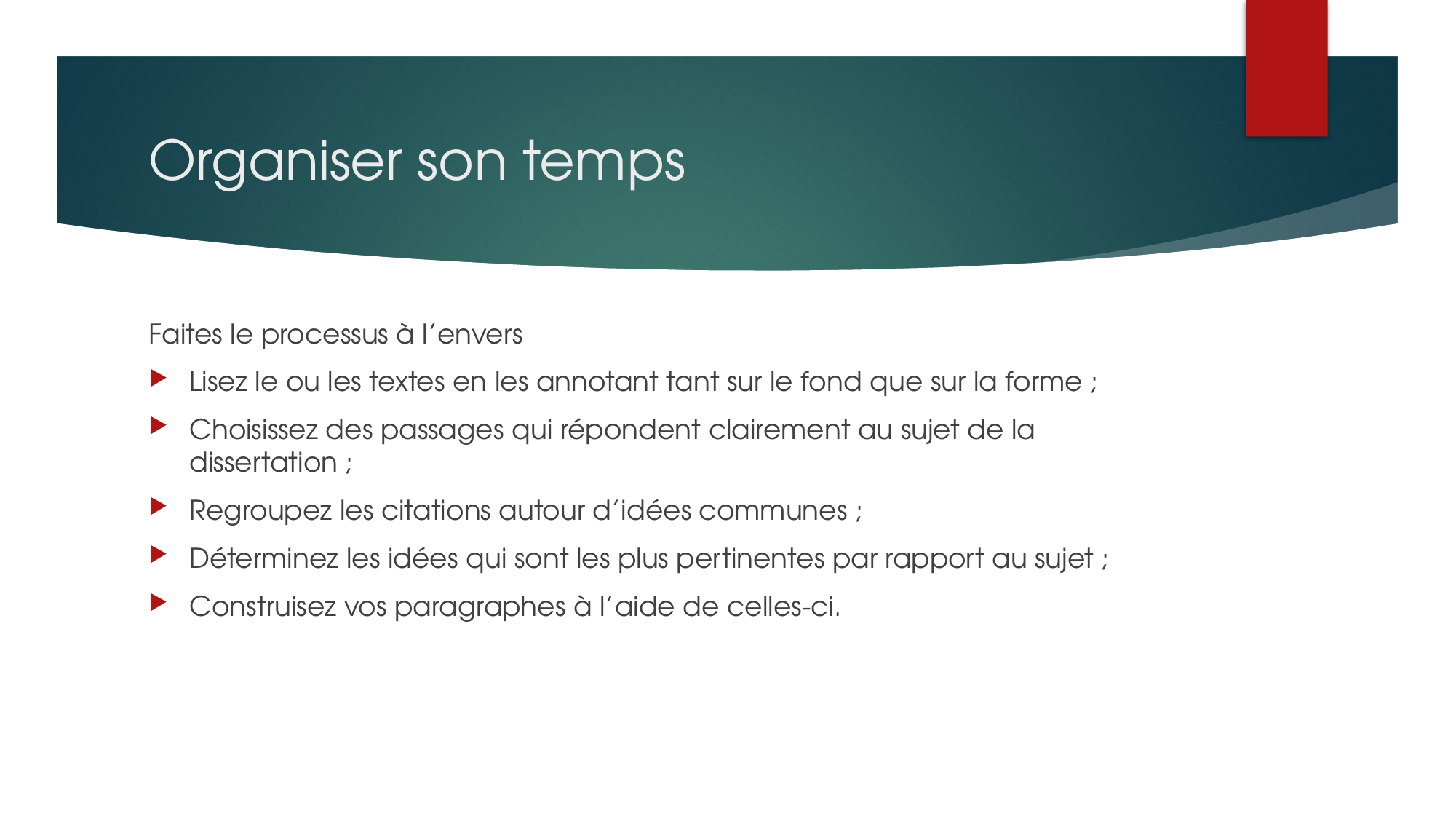

# Organiser son temps
Faites le processus à l’envers
Lisez le ou les textes en les annotant tant sur le fond que sur la forme ;
Choisissez des passages qui répondent clairement au sujet de la dissertation ;
Regroupez les citations autour d’idées communes ;
Déterminez les idées qui sont les plus pertinentes par rapport au sujet ;
Construisez vos paragraphes à l’aide de celles-ci.